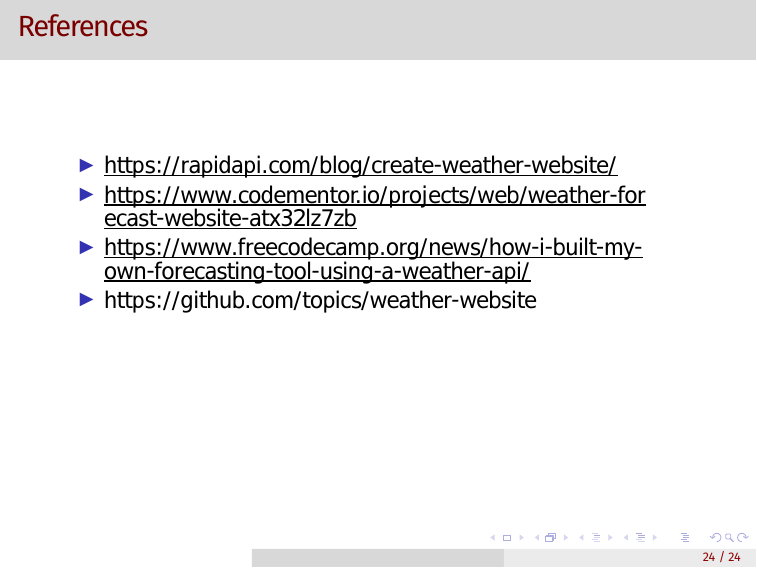

# References
https://rapidapi.com/blog/create-weather-website/
https://www.codementor.io/projects/web/weather-forecast-website-atx32lz7zb
https://www.freecodecamp.org/news/how-i-built-my-own-forecasting-tool-using-a-weather-api/
https://github.com/topics/weather-website

24 / 24